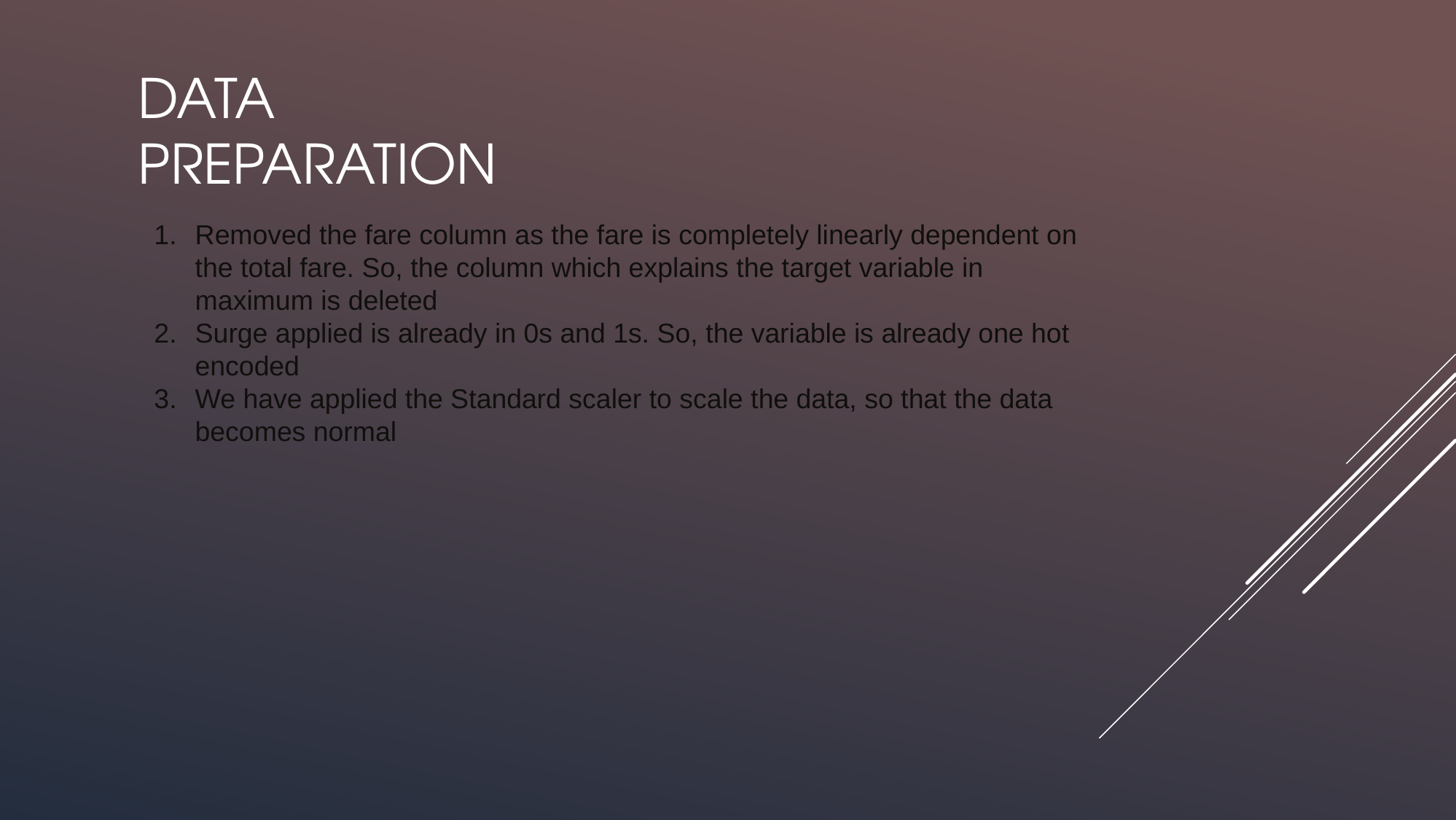

# DATA PREPARATION
Removed the fare column as the fare is completely linearly dependent on the total fare. So, the column which explains the target variable in maximum is deleted
Surge applied is already in 0s and 1s. So, the variable is already one hot encoded
We have applied the Standard scaler to scale the data, so that the data becomes normal